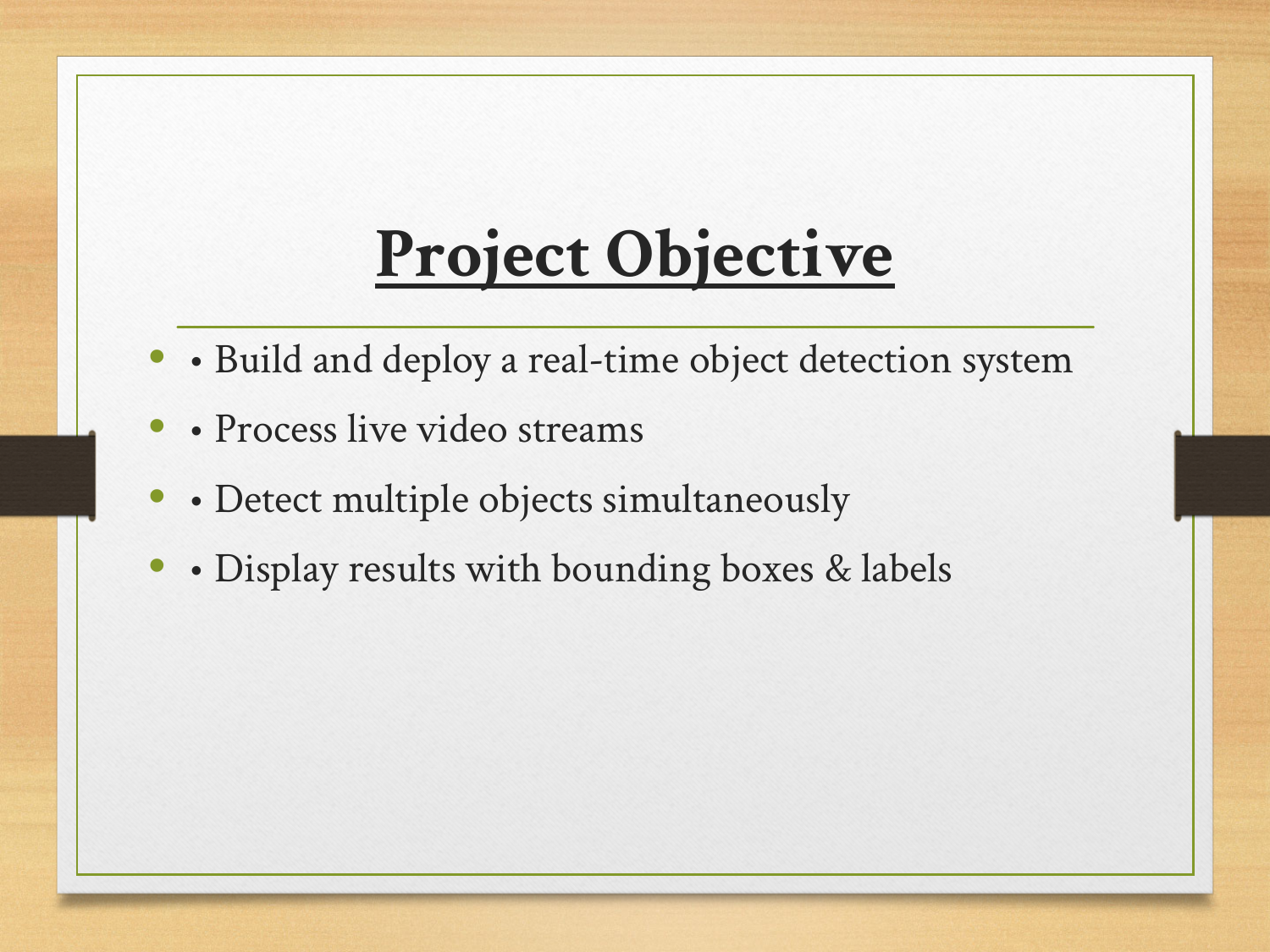

# Project Objective
• Build and deploy a real-time object detection system
• Process live video streams
• Detect multiple objects simultaneously
• Display results with bounding boxes & labels